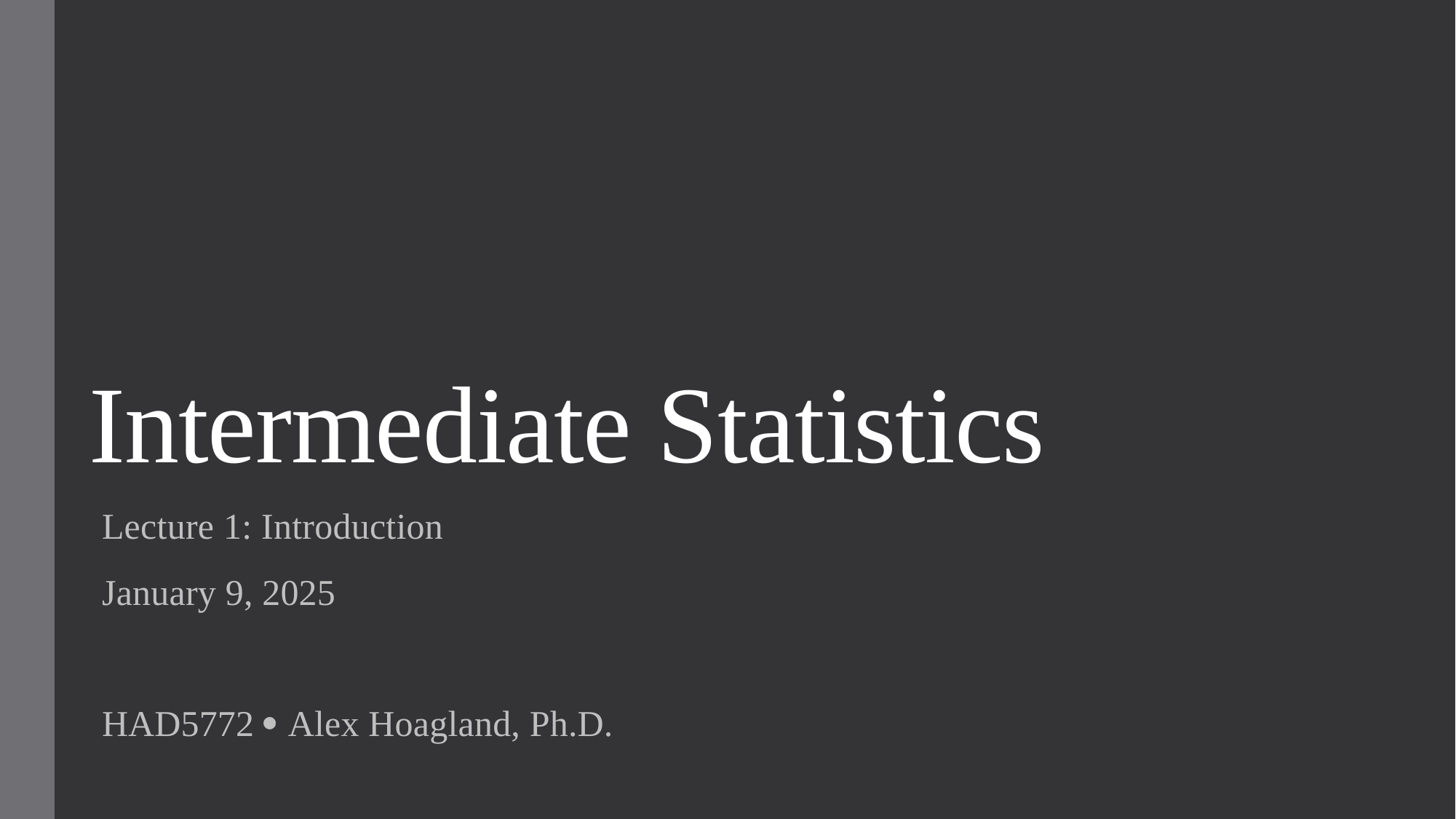

# Intermediate Statistics
Lecture 1: Introduction
January 9, 2025

HAD5772 • Alex Hoagland, Ph.D.